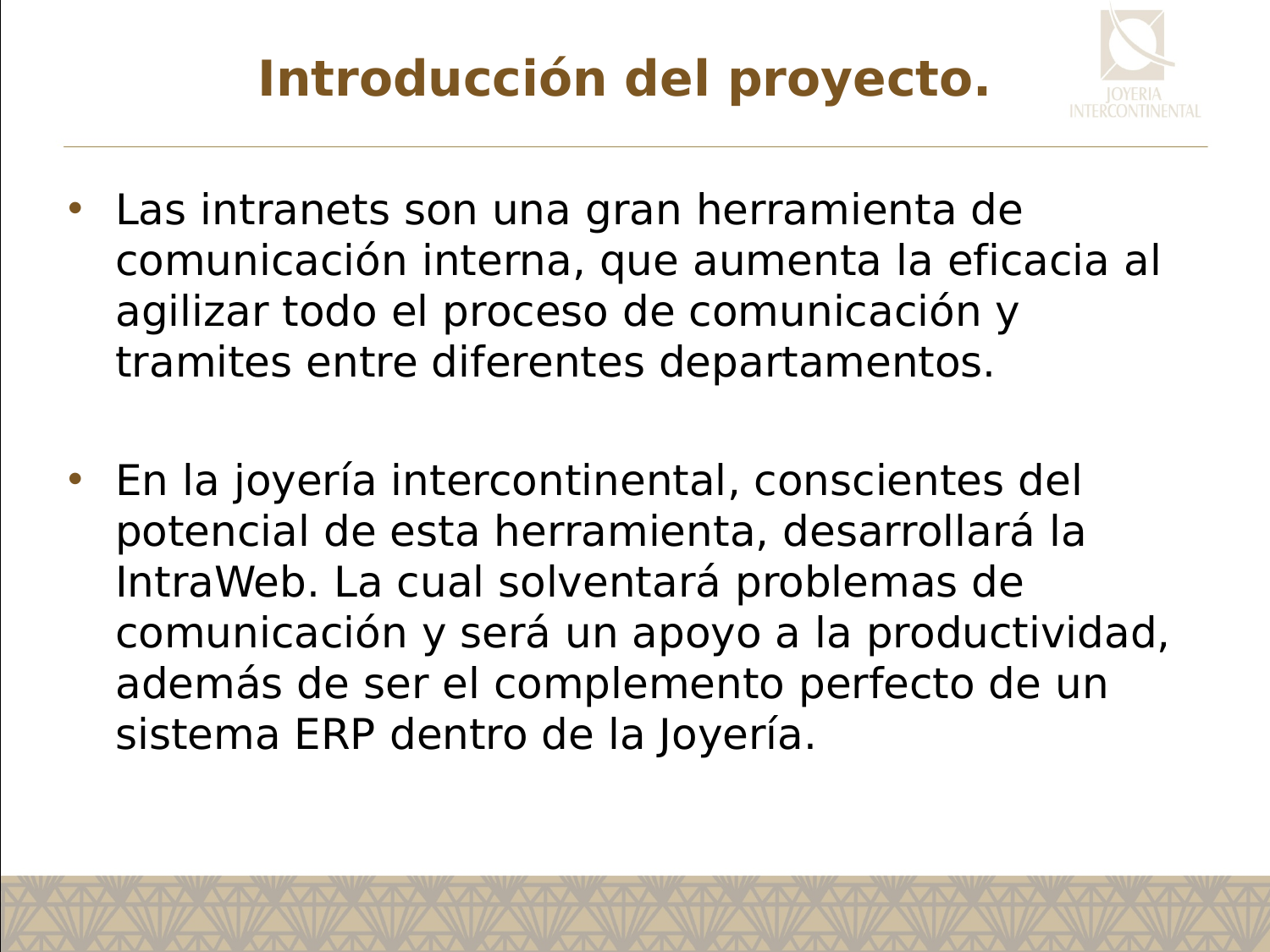

# Introducción del proyecto.
Las intranets son una gran herramienta de comunicación interna, que aumenta la eficacia al agilizar todo el proceso de comunicación y tramites entre diferentes departamentos.

En la joyería intercontinental, conscientes del potencial de esta herramienta, desarrollará la IntraWeb. La cual solventará problemas de comunicación y será un apoyo a la productividad, además de ser el complemento perfecto de un sistema ERP dentro de la Joyería.